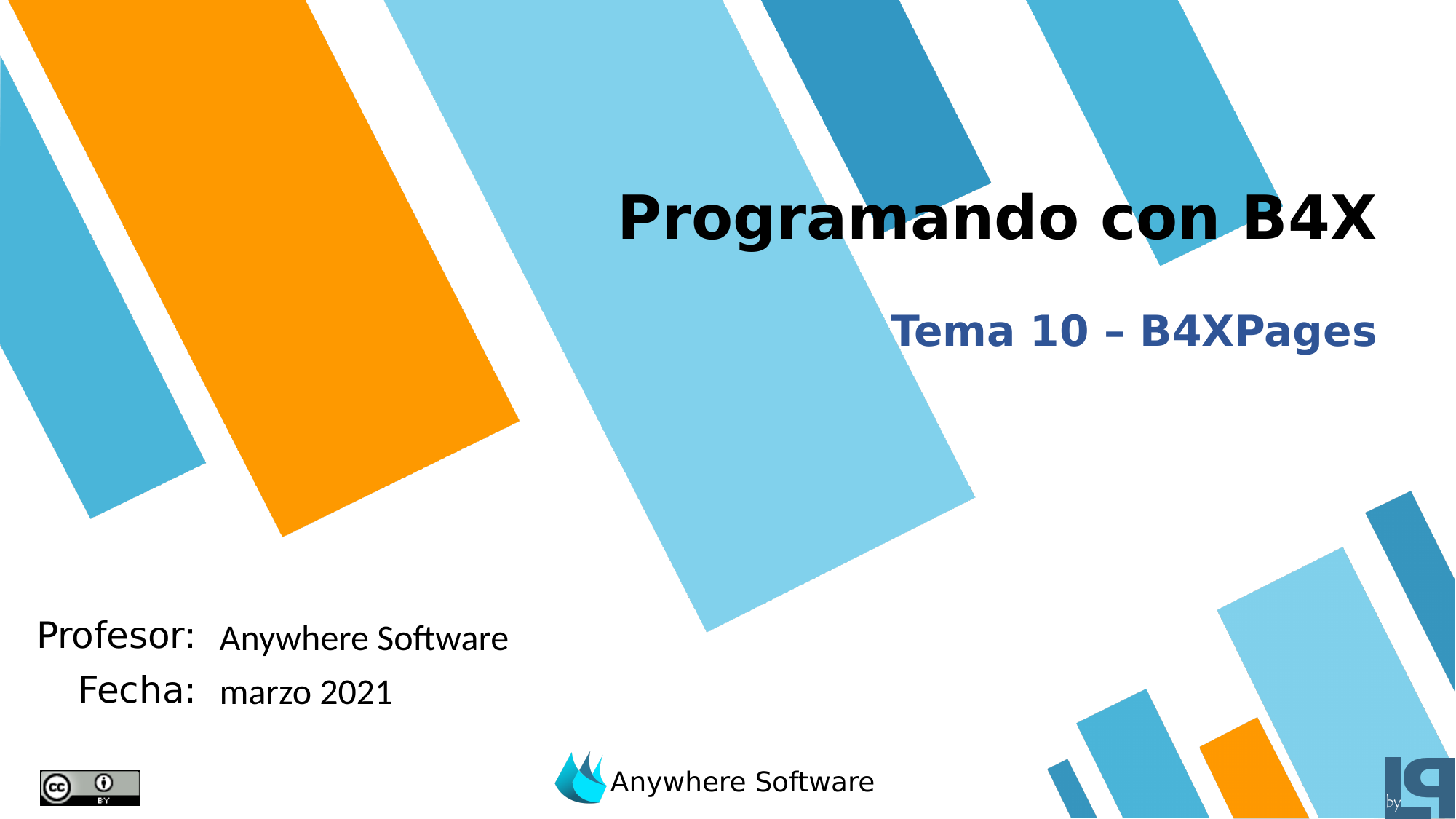

# Programando con B4X
Tema 10 – B4XPages
Anywhere Software
marzo 2021